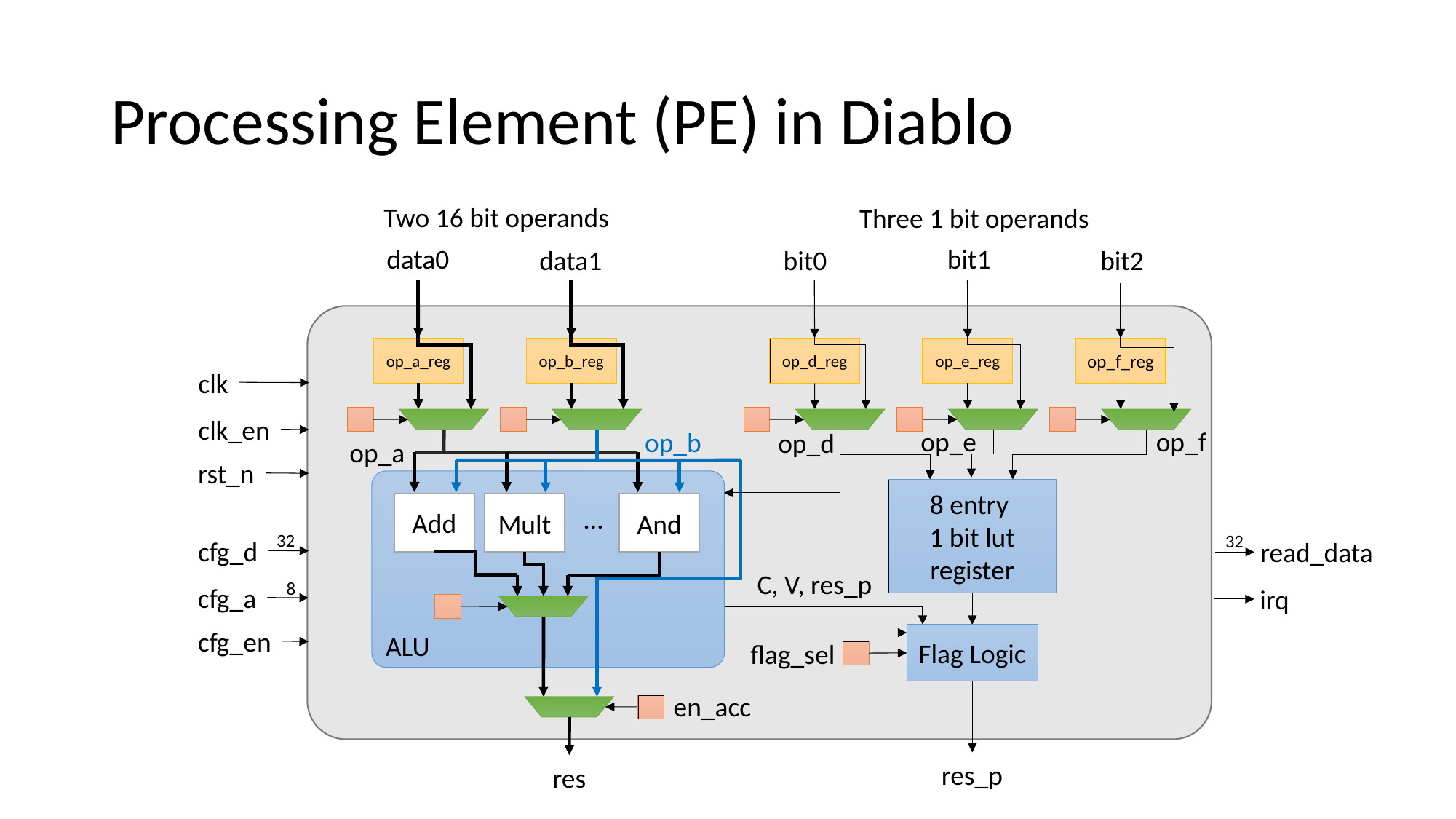

# Processing Element (PE) in Diablo
Two 16 bit operands
Three 1 bit operands
data0
op_a_reg

bit1
bit2
data1
bit0
op_b_reg

op_d_reg

op_e_reg

op_f_reg

clk
clk_en
op_e
op_f
op_b
op_d
op_a
rst_n

8 entry
1 bit lut register

Add
And
Mult
…
32
32
cfg_d
read_data
C, V, res_p
8
cfg_a
irq

cfg_en
ALU
Flag Logic
flag_sel

en_acc

res_p
res